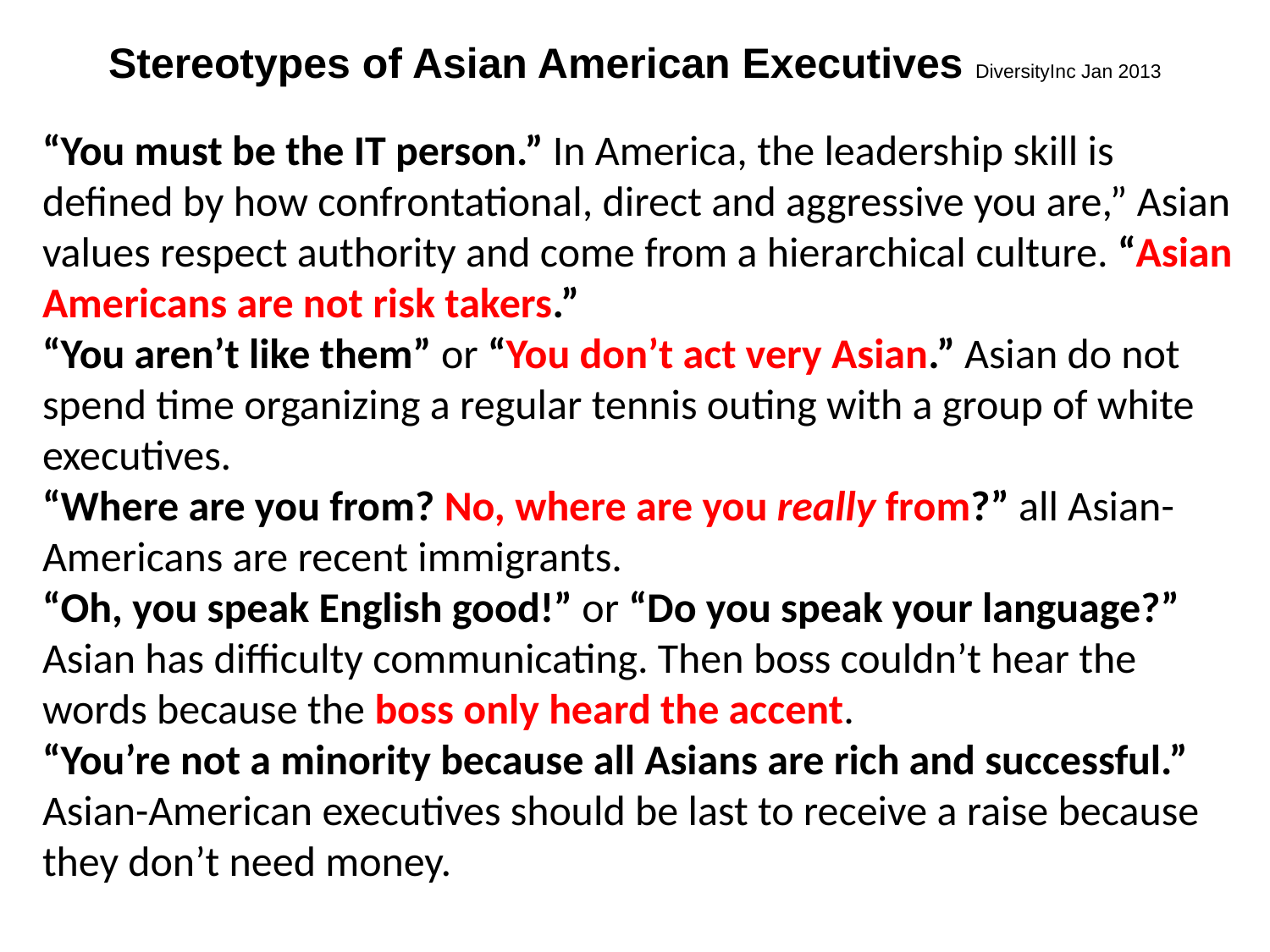

# Stereotypes of Asian American Executives DiversityInc Jan 2013
“You must be the IT person.” In America, the leadership skill is defined by how confrontational, direct and aggressive you are,” Asian values respect authority and come from a hierarchical culture. “Asian Americans are not risk takers.”
“You aren’t like them” or “You don’t act very Asian.” Asian do not spend time organizing a regular tennis outing with a group of white executives.
“Where are you from? No, where are you really from?” all Asian-Americans are recent immigrants.
“Oh, you speak English good!” or “Do you speak your language?” Asian has difficulty communicating. Then boss couldn’t hear the words because the boss only heard the accent.
“You’re not a minority because all Asians are rich and successful.”  Asian-American executives should be last to receive a raise because they don’t need money.